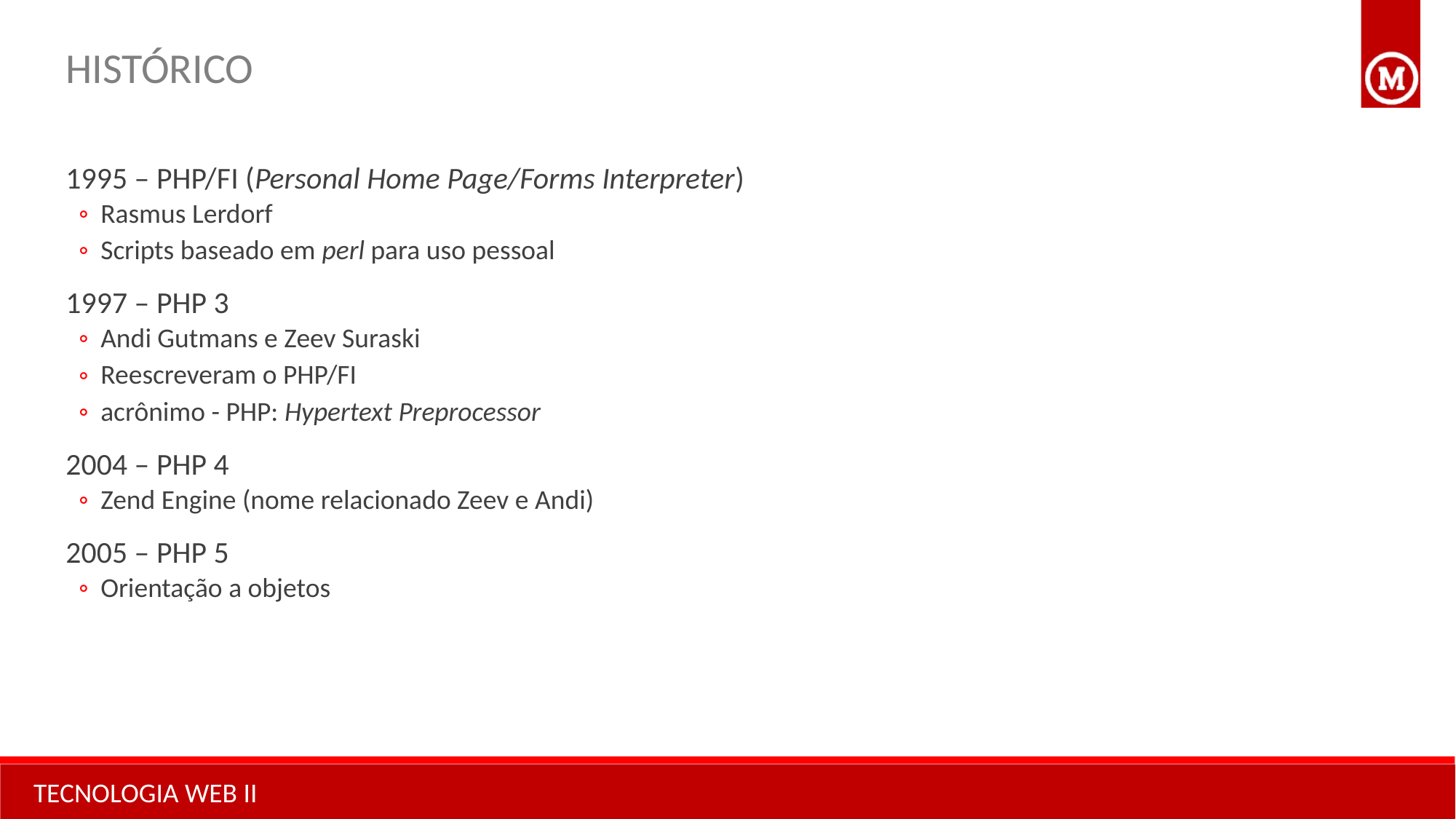

HISTÓRICO
1995 – PHP/FI (Personal Home Page/Forms Interpreter)
Rasmus Lerdorf
Scripts baseado em perl para uso pessoal
1997 – PHP 3
Andi Gutmans e Zeev Suraski
Reescreveram o PHP/FI
acrônimo - PHP: Hypertext Preprocessor
2004 – PHP 4
Zend Engine (nome relacionado Zeev e Andi)
2005 – PHP 5
Orientação a objetos